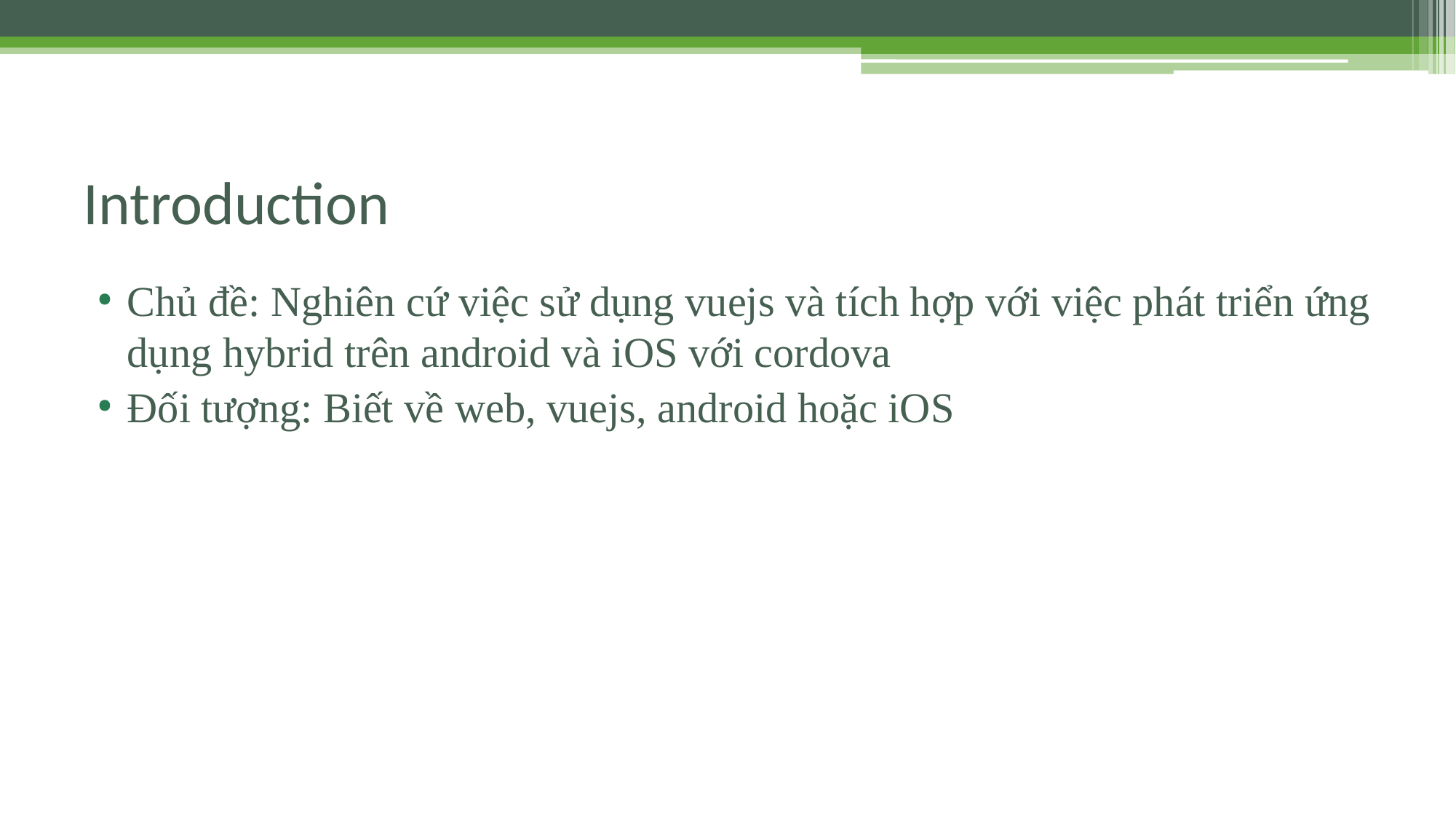

# Introduction
Chủ đề: Nghiên cứ việc sử dụng vuejs và tích hợp với việc phát triển ứng dụng hybrid trên android và iOS với cordova
Đối tượng: Biết về web, vuejs, android hoặc iOS